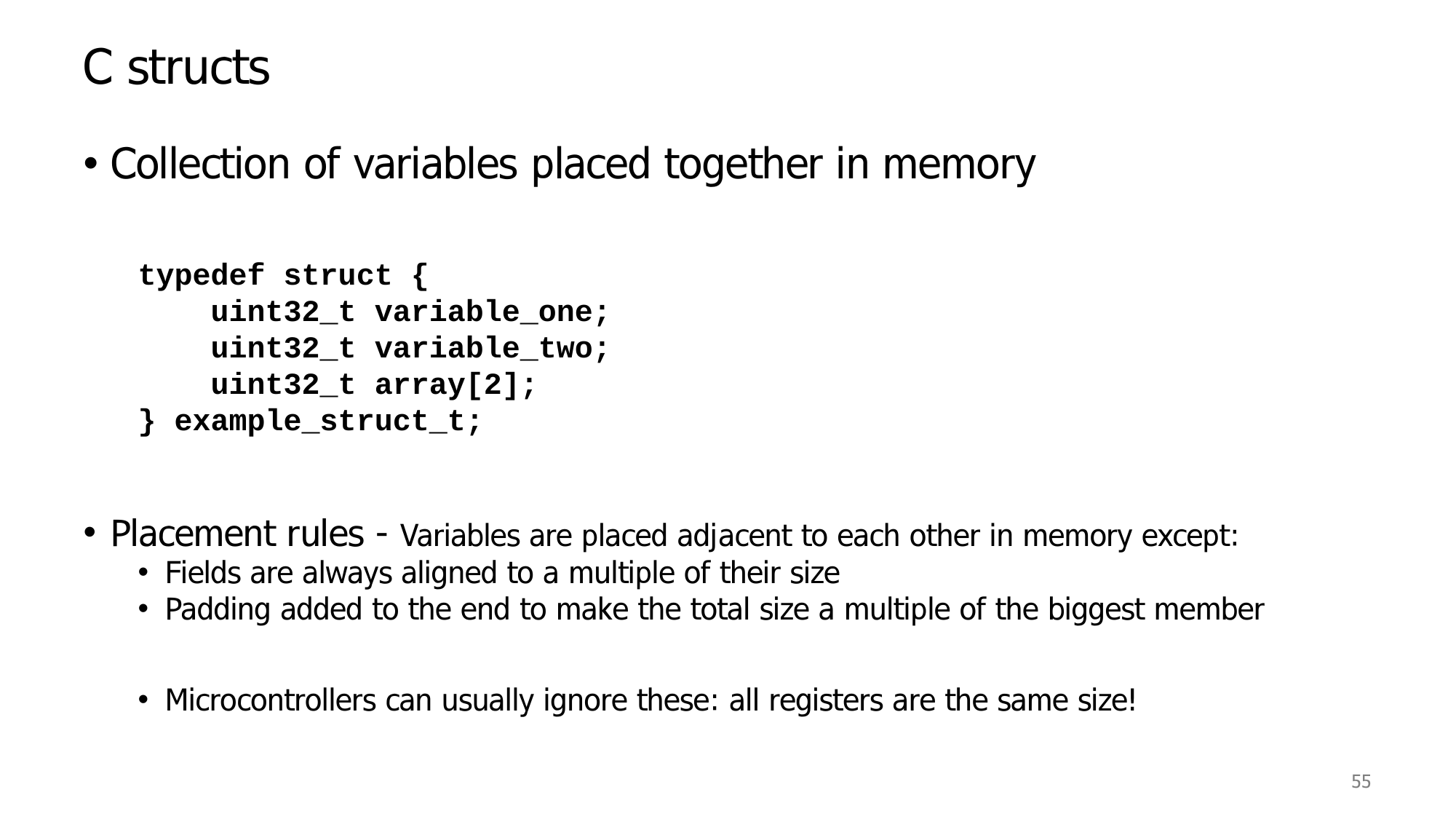

# C structs
Collection of variables placed together in memory

typedef struct {
    uint32_t variable_one;
    uint32_t variable_two;
    uint32_t array[2];
} example_struct_t;

Placement rules - Variables are placed adjacent to each other in memory except:
Fields are always aligned to a multiple of their size
Padding added to the end to make the total size a multiple of the biggest member

Microcontrollers can usually ignore these: all registers are the same size!
55